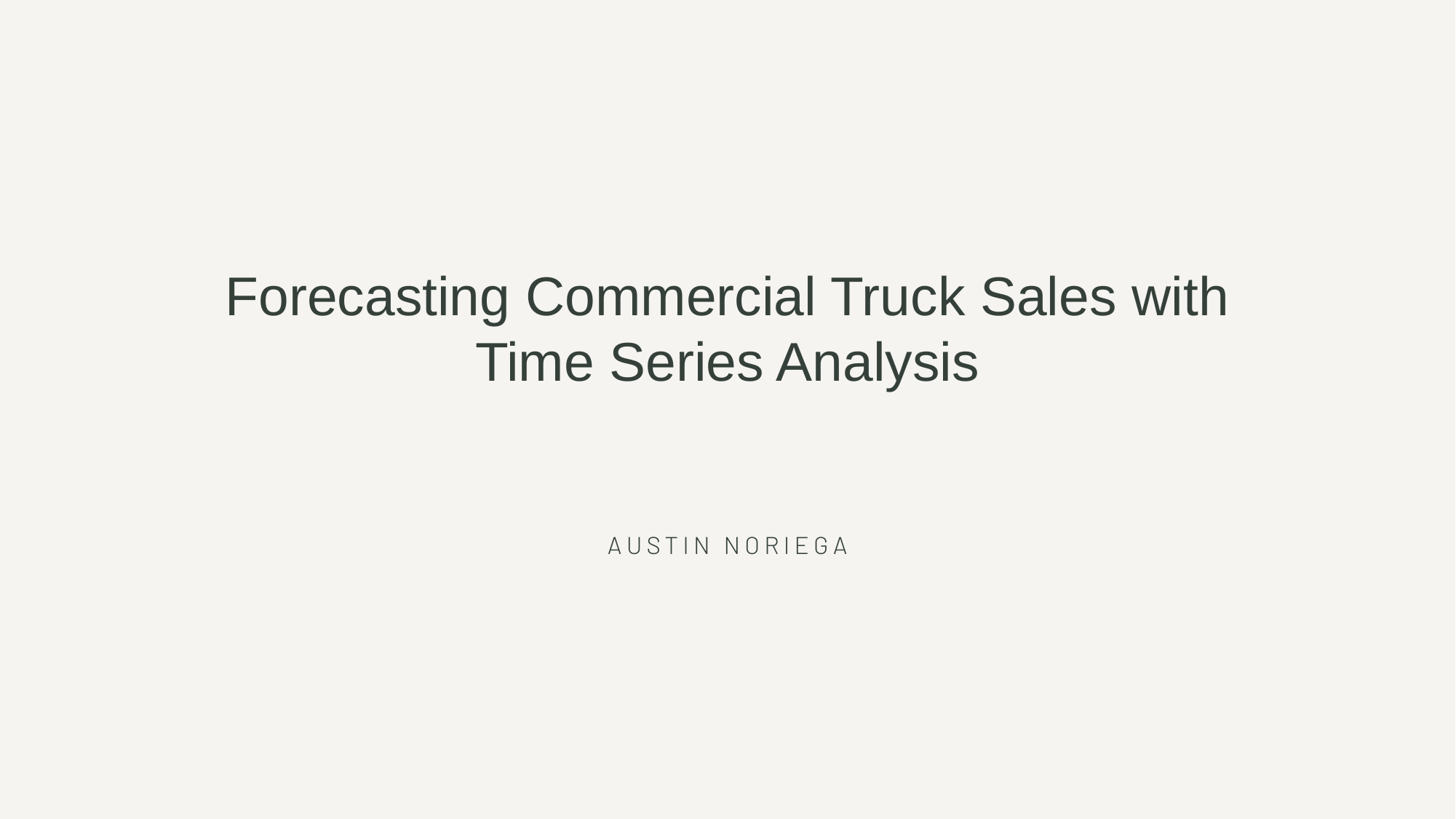

# Forecasting Commercial Truck Sales with Time Series Analysis
Austin Noriega